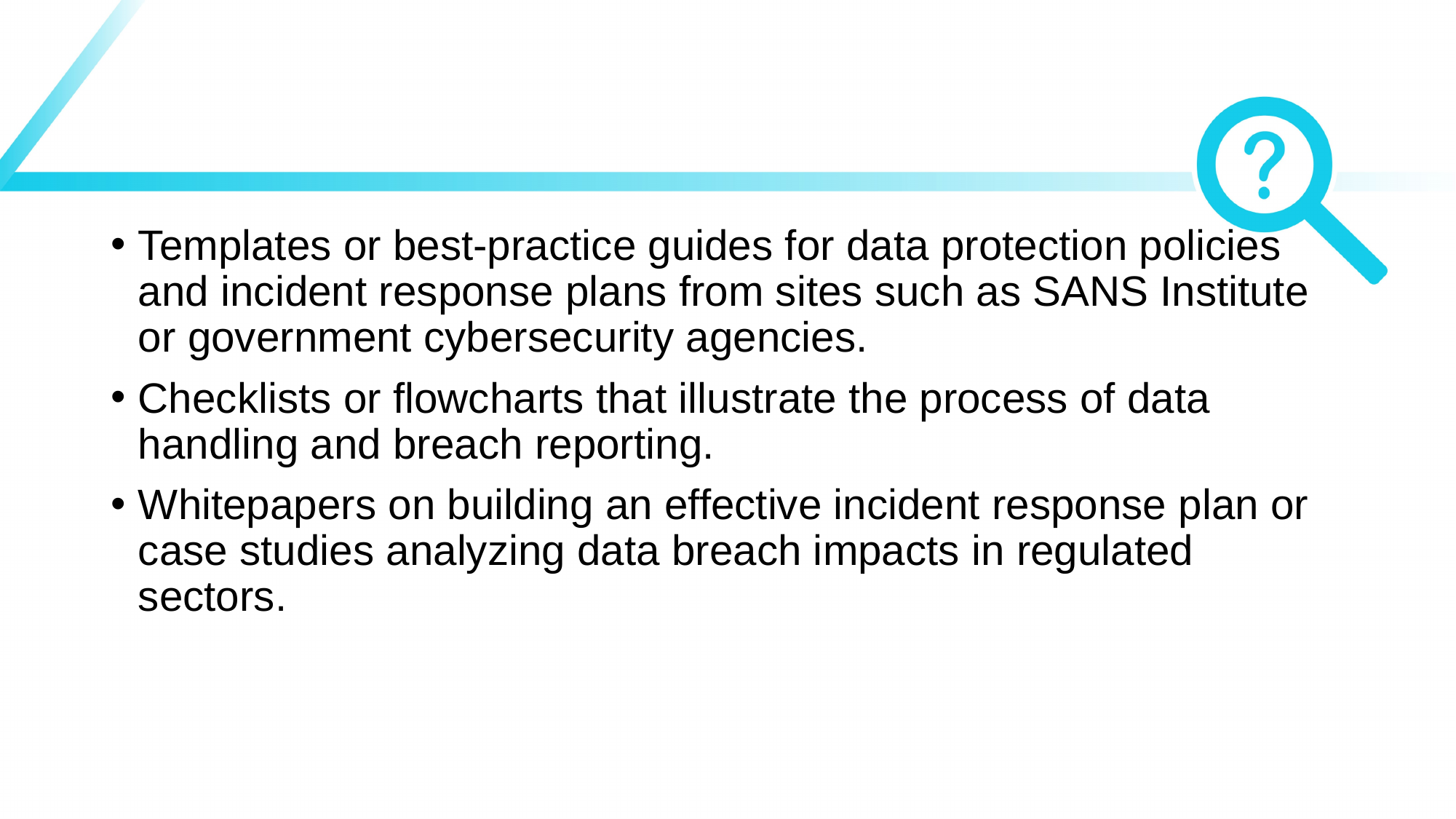

#
Templates or best-practice guides for data protection policies and incident response plans from sites such as SANS Institute or government cybersecurity agencies.
Checklists or flowcharts that illustrate the process of data handling and breach reporting.
Whitepapers on building an effective incident response plan or case studies analyzing data breach impacts in regulated sectors.